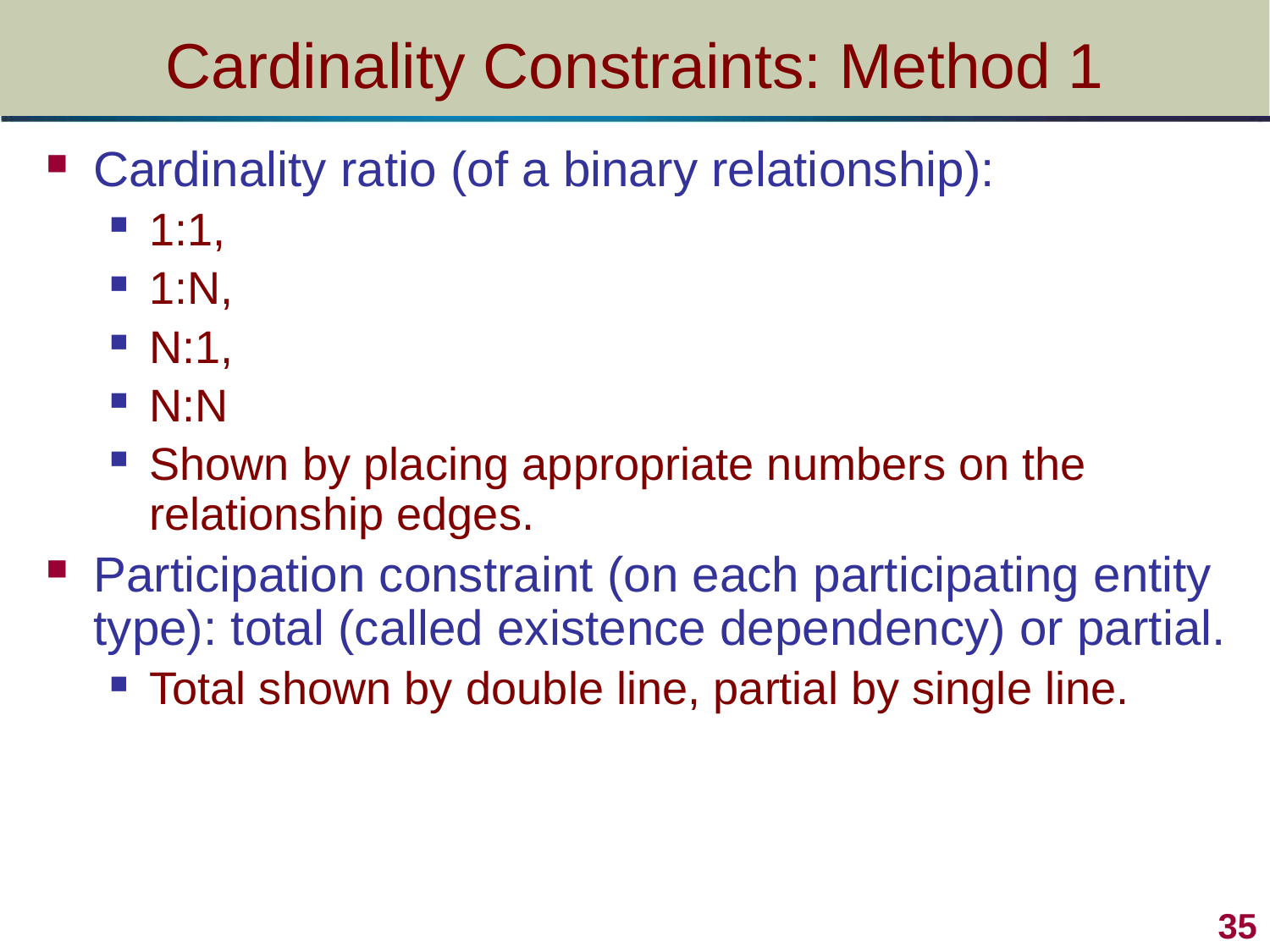

# Cardinality Constraints: Method 1
Cardinality ratio (of a binary relationship):
1:1,
1:N,
N:1,
N:N
Shown by placing appropriate numbers on the relationship edges.
Participation constraint (on each participating entity type): total (called existence dependency) or partial.
Total shown by double line, partial by single line.
35